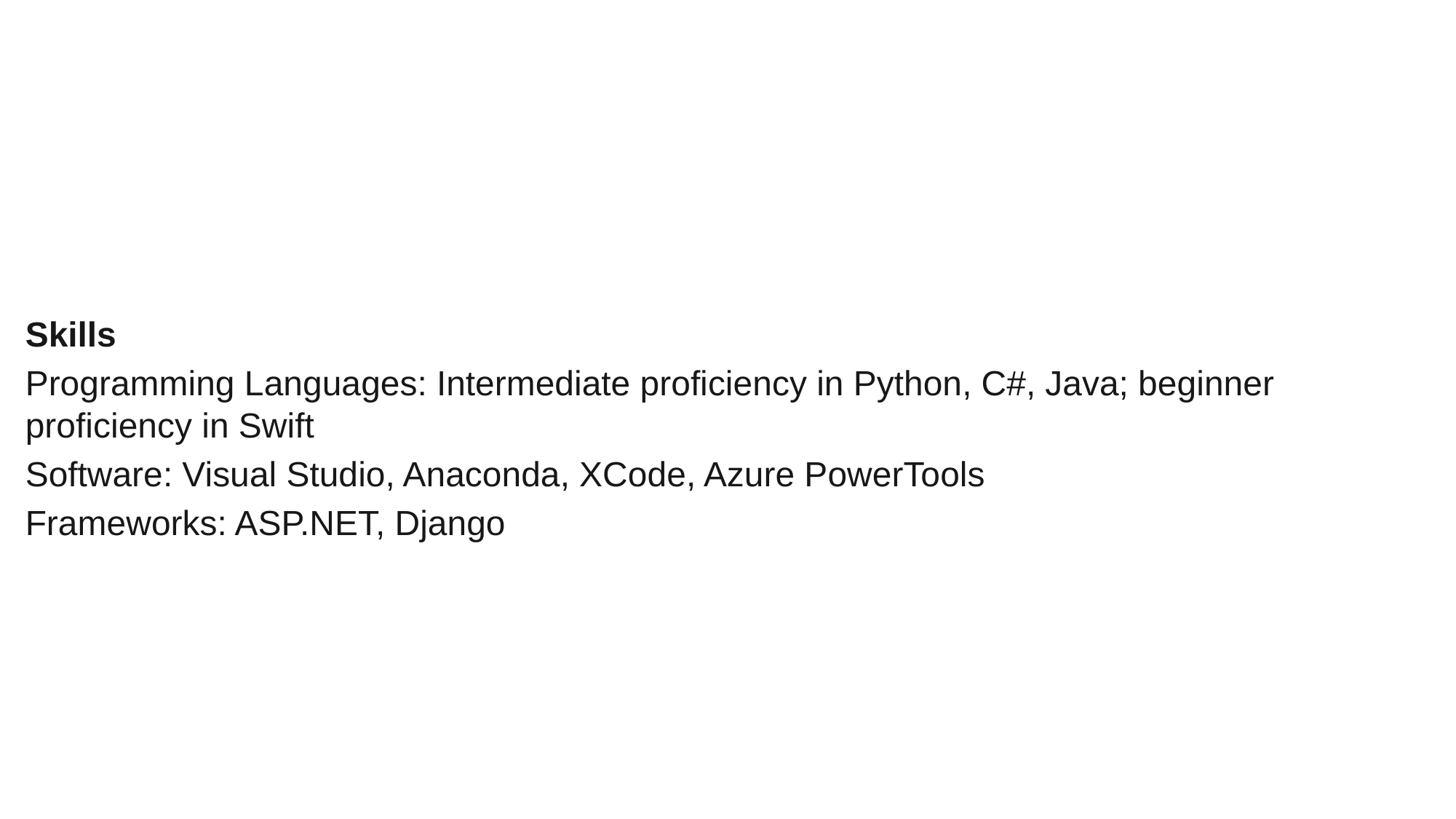

Skills
Programming Languages: Intermediate proficiency in Python, C#, Java; beginner proficiency in Swift
Software: Visual Studio, Anaconda, XCode, Azure PowerTools
Frameworks: ASP.NET, Django